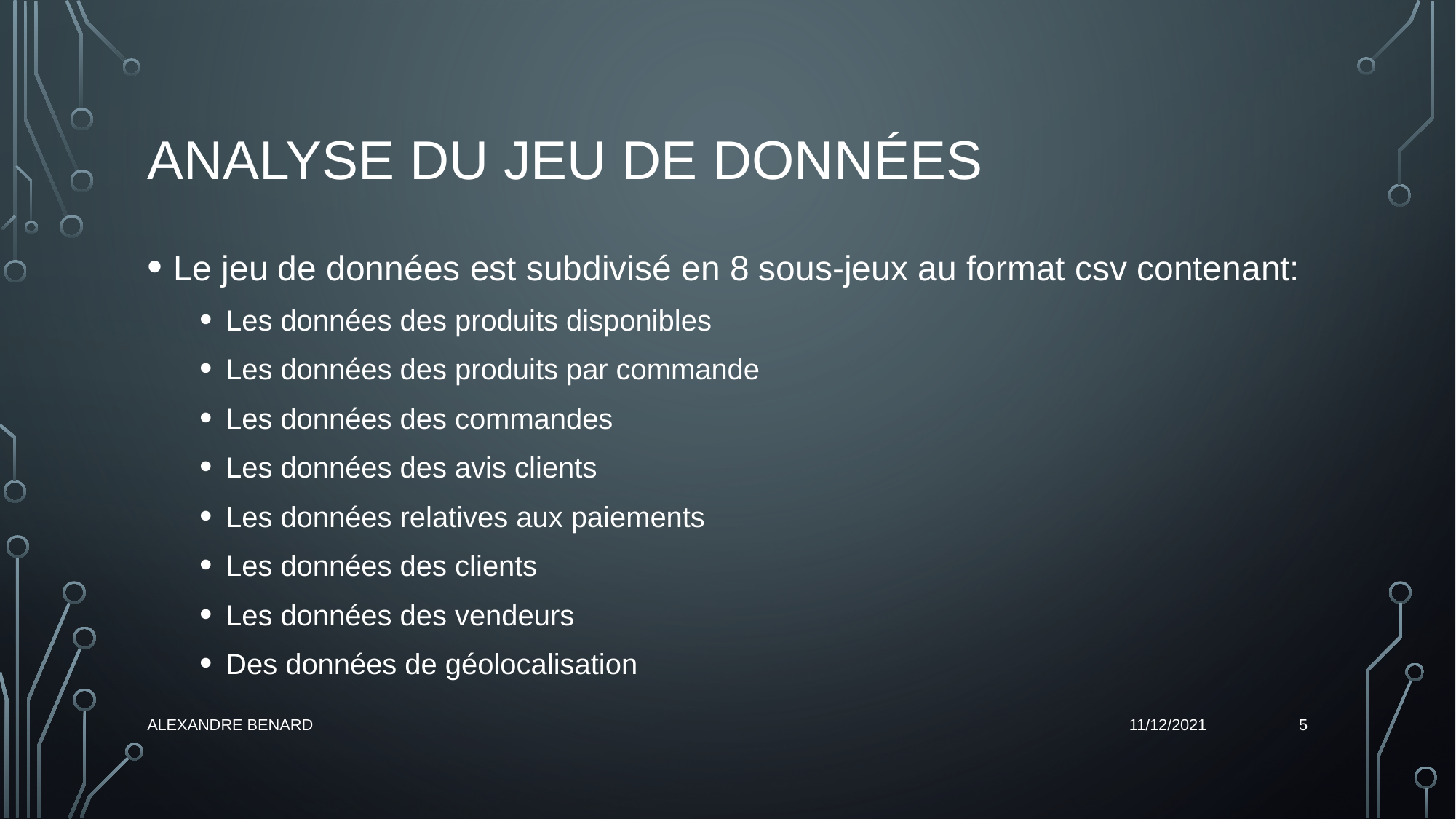

# Analyse du jeu de données
Le jeu de données est subdivisé en 8 sous-jeux au format csv contenant:
Les données des produits disponibles
Les données des produits par commande
Les données des commandes
Les données des avis clients
Les données relatives aux paiements
Les données des clients
Les données des vendeurs
Des données de géolocalisation
5
Alexandre BENARD
11/12/2021